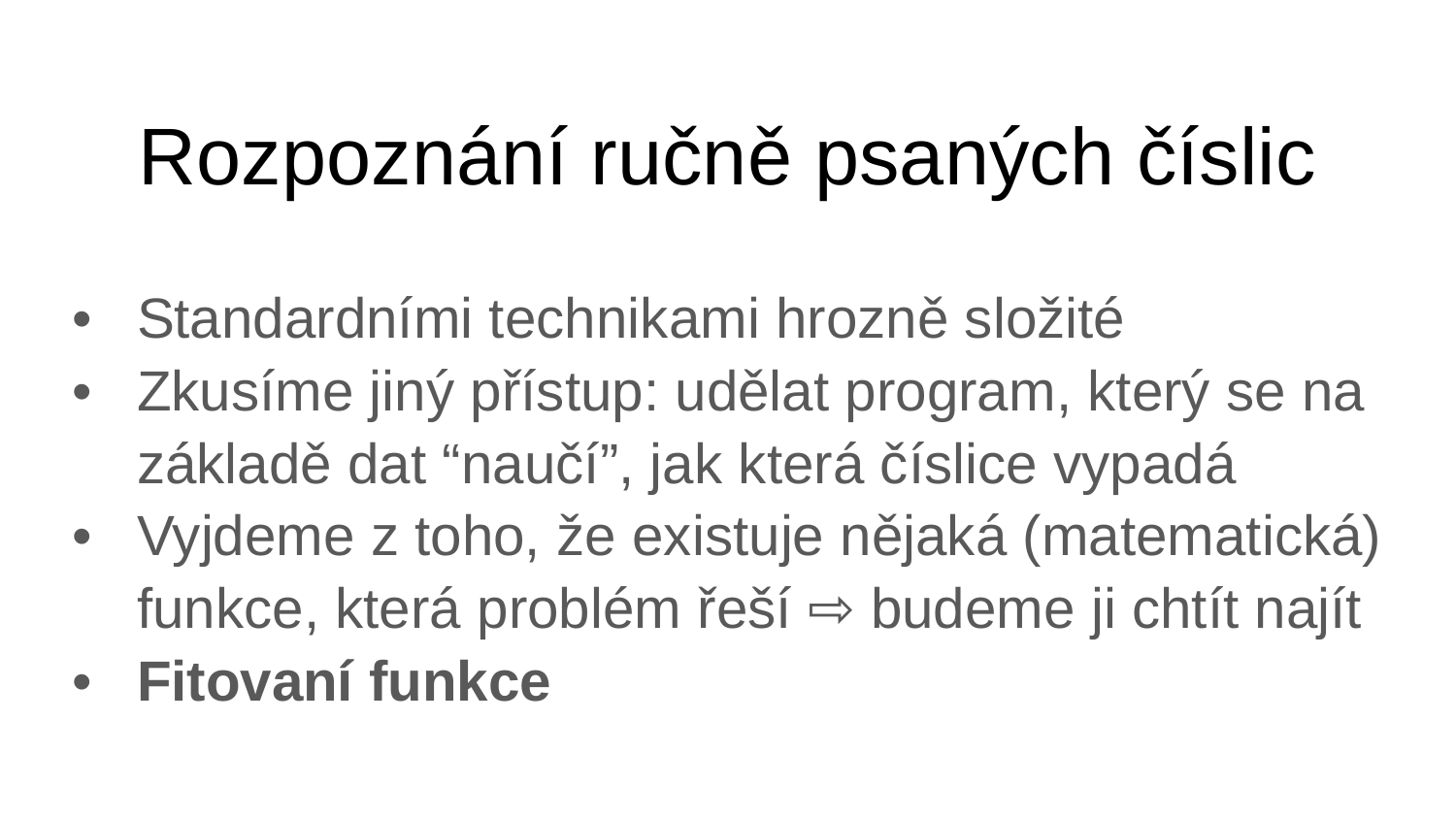

# Rozpoznání ručně psaných číslic
Standardními technikami hrozně složité
Zkusíme jiný přístup: udělat program, který se na základě dat “naučí”, jak která číslice vypadá
Vyjdeme z toho, že existuje nějaká (matematická) funkce, která problém řeší ⇨ budeme ji chtít najít
Fitovaní funkce